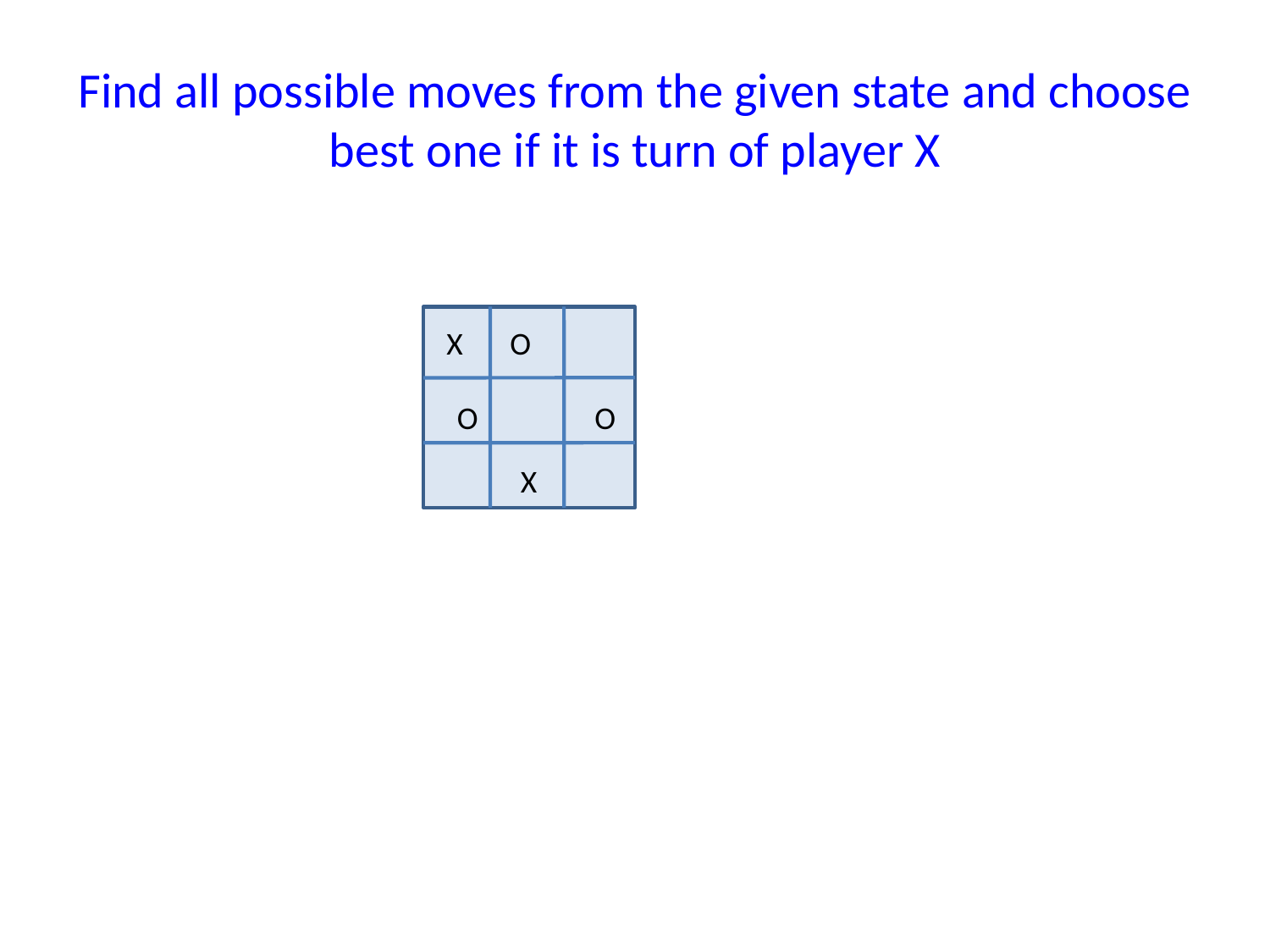

# Find all possible moves from the given state and choose best one if it is turn of player X

X
O
O
O
X